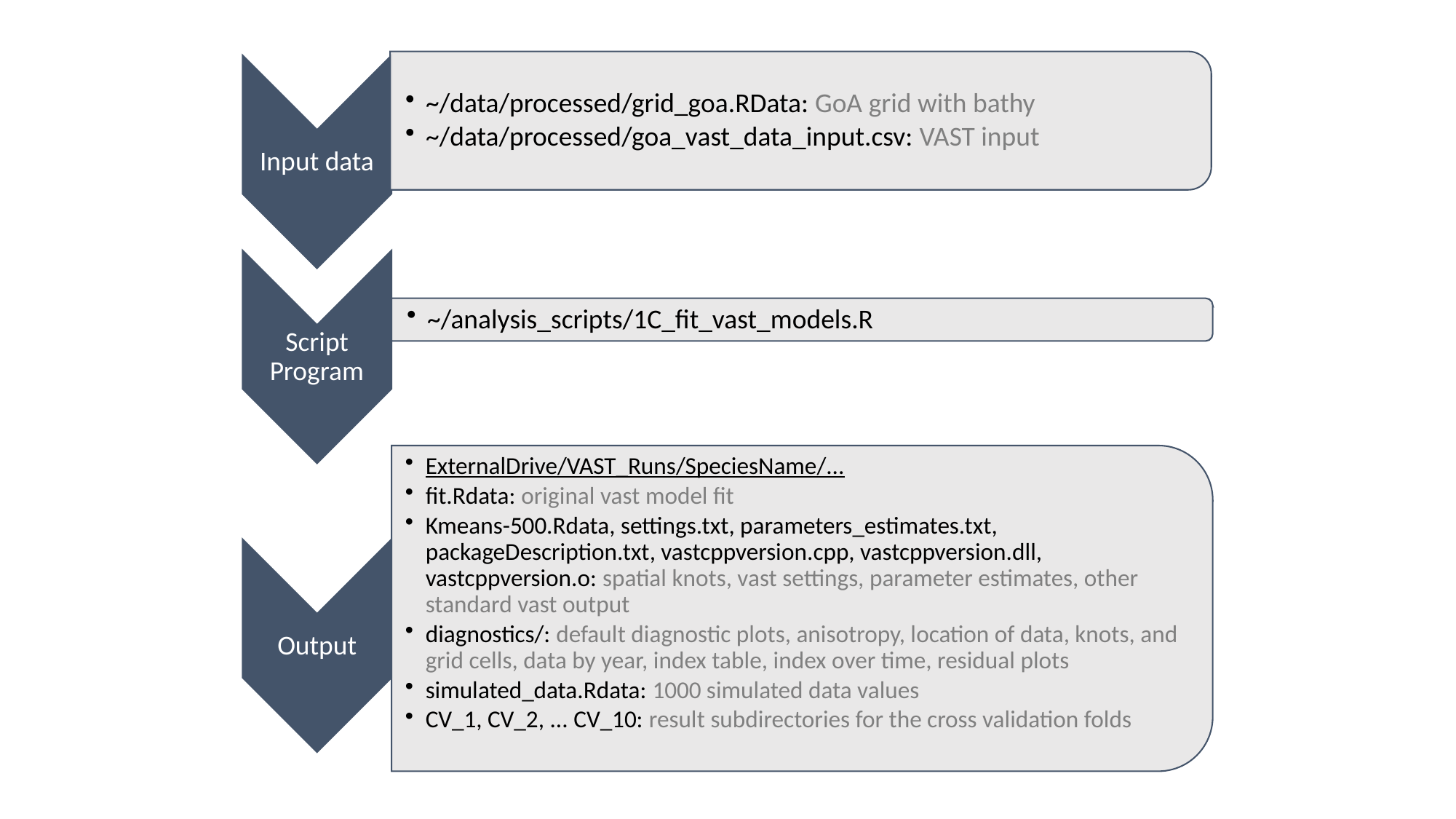

Input data
~/data/processed/grid_goa.RData: GoA grid with bathy
~/data/processed/goa_vast_data_input.csv: VAST input
Script Program
~/analysis_scripts/1C_fit_vast_models.R
Output
ExternalDrive/VAST_Runs/SpeciesName/...
fit.Rdata: original vast model fit
Kmeans-500.Rdata, settings.txt, parameters_estimates.txt, packageDescription.txt, vastcppversion.cpp, vastcppversion.dll, vastcppversion.o: spatial knots, vast settings, parameter estimates, other standard vast output
diagnostics/: default diagnostic plots, anisotropy, location of data, knots, and grid cells, data by year, index table, index over time, residual plots
simulated_data.Rdata: 1000 simulated data values
CV_1, CV_2, ... CV_10: result subdirectories for the cross validation folds